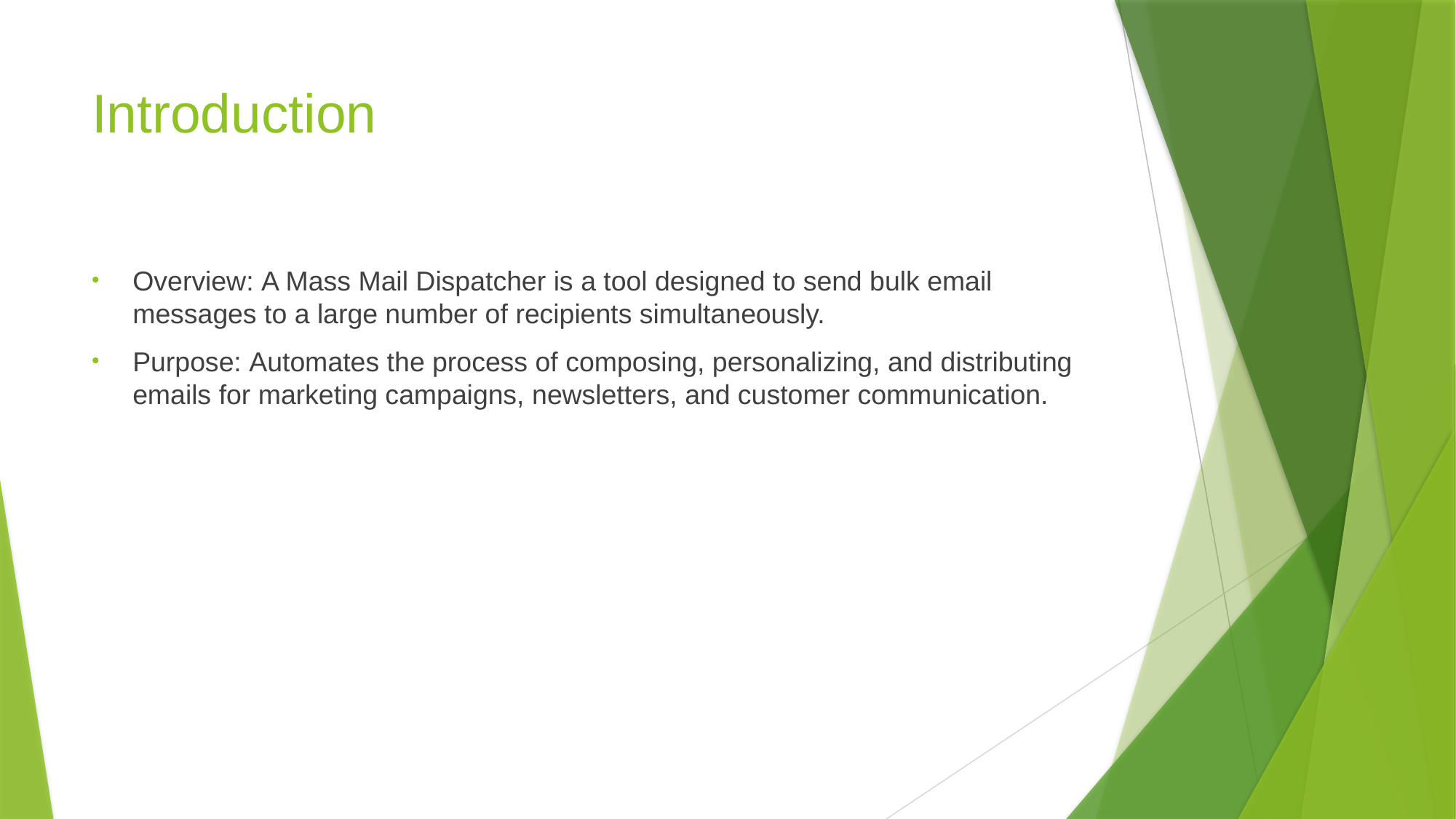

# Introduction
Overview: A Mass Mail Dispatcher is a tool designed to send bulk email messages to a large number of recipients simultaneously.
Purpose: Automates the process of composing, personalizing, and distributing emails for marketing campaigns, newsletters, and customer communication.